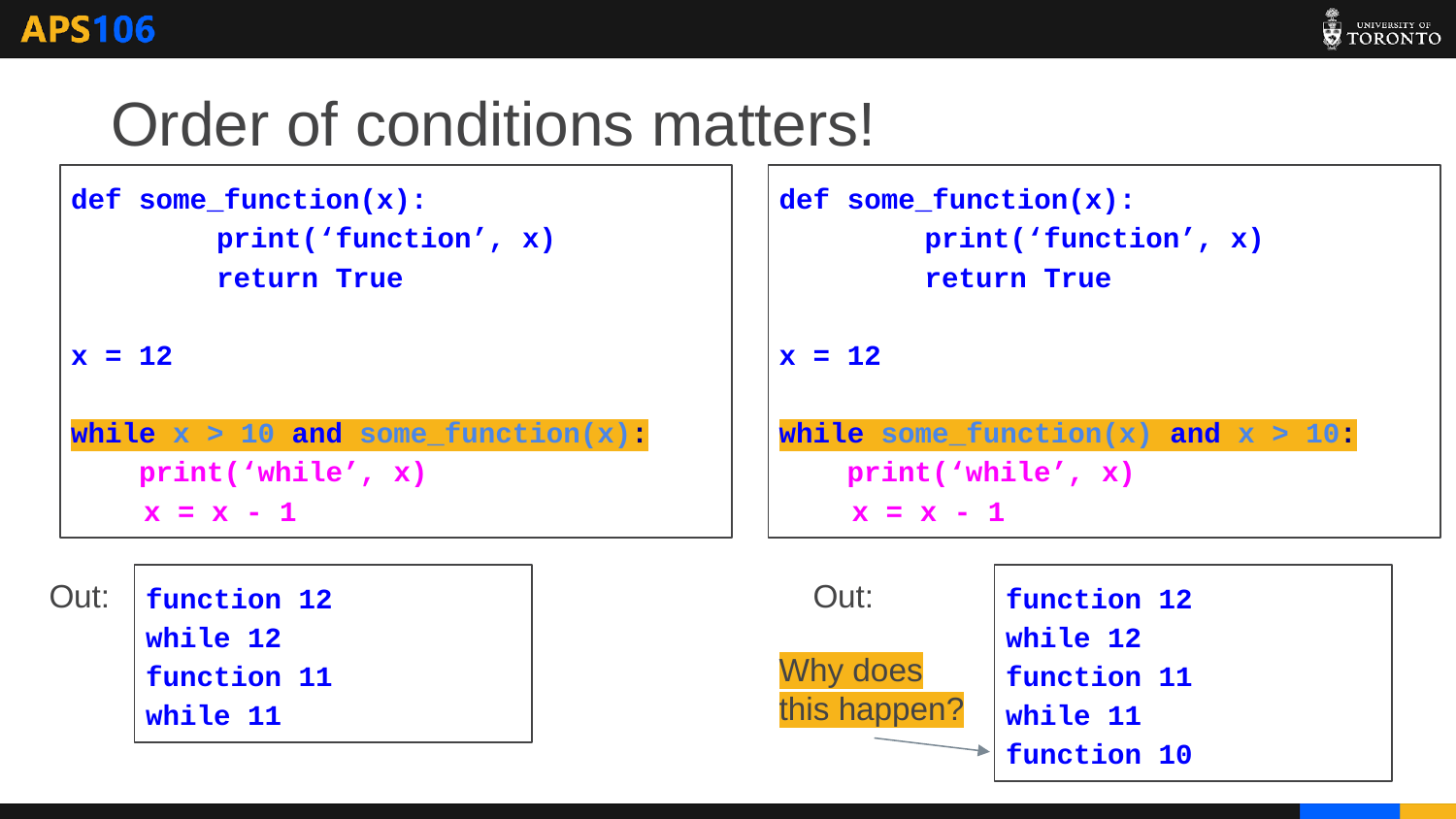

# Order of conditions matters!
def some_function(x):
	print(‘function’, x)
	return True

x = 12

while x > 10 and some_function(x):
    print(‘while’, x)
x = x - 1
def some_function(x):
	print(‘function’, x)
	return True

x = 12

while some_function(x) and x > 10:
    print(‘while’, x)
x = x - 1
function 12
while 12
function 11
while 11
function 12
while 12
function 11
while 11
function 10
Out:
Out:
Why does this happen?